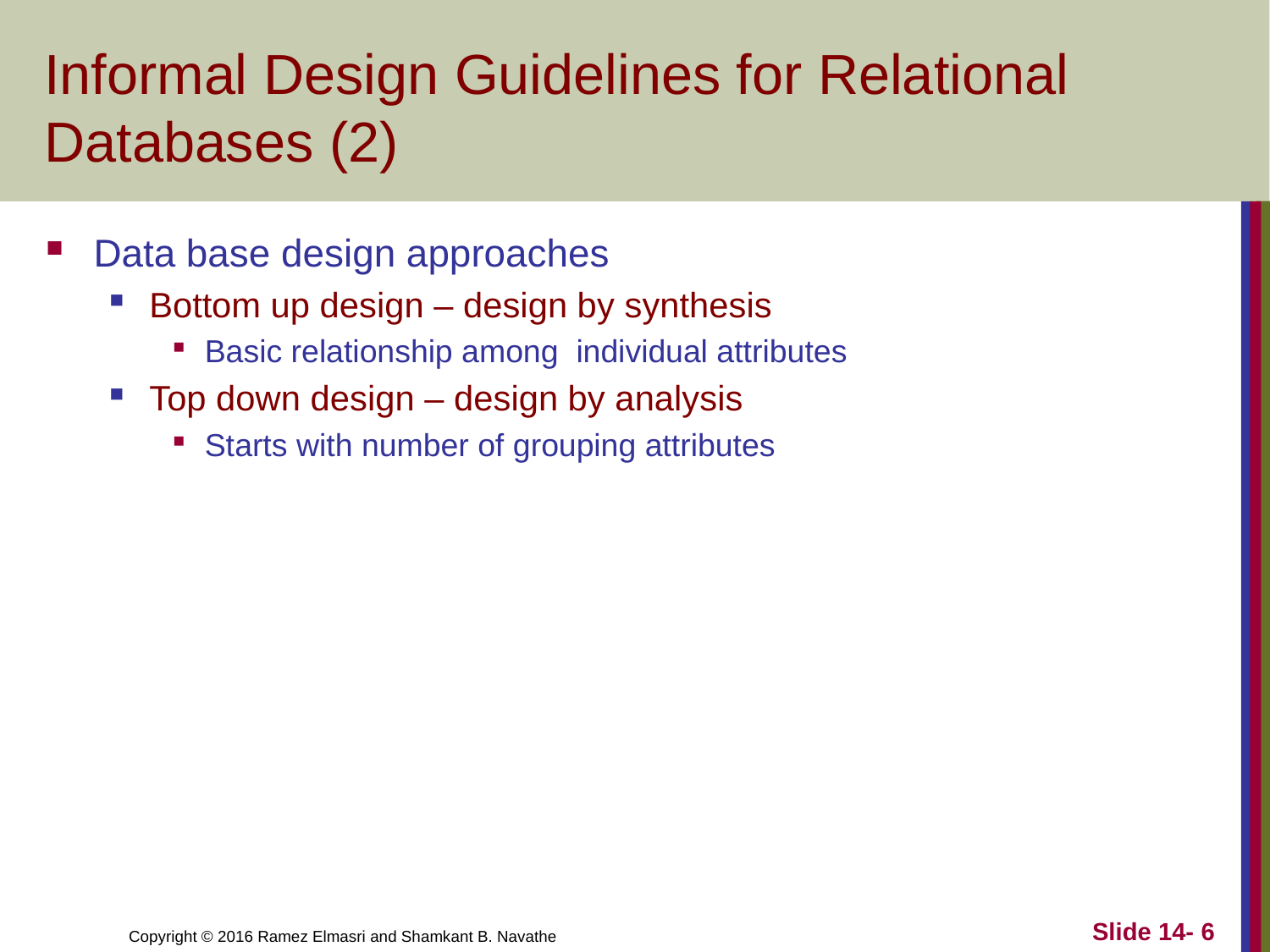

# Informal Design Guidelines for Relational Databases (2)
Data base design approaches
Bottom up design – design by synthesis
Basic relationship among  individual attributes
Top down design – design by analysis
Starts with number of grouping attributes

Slide 14- 6